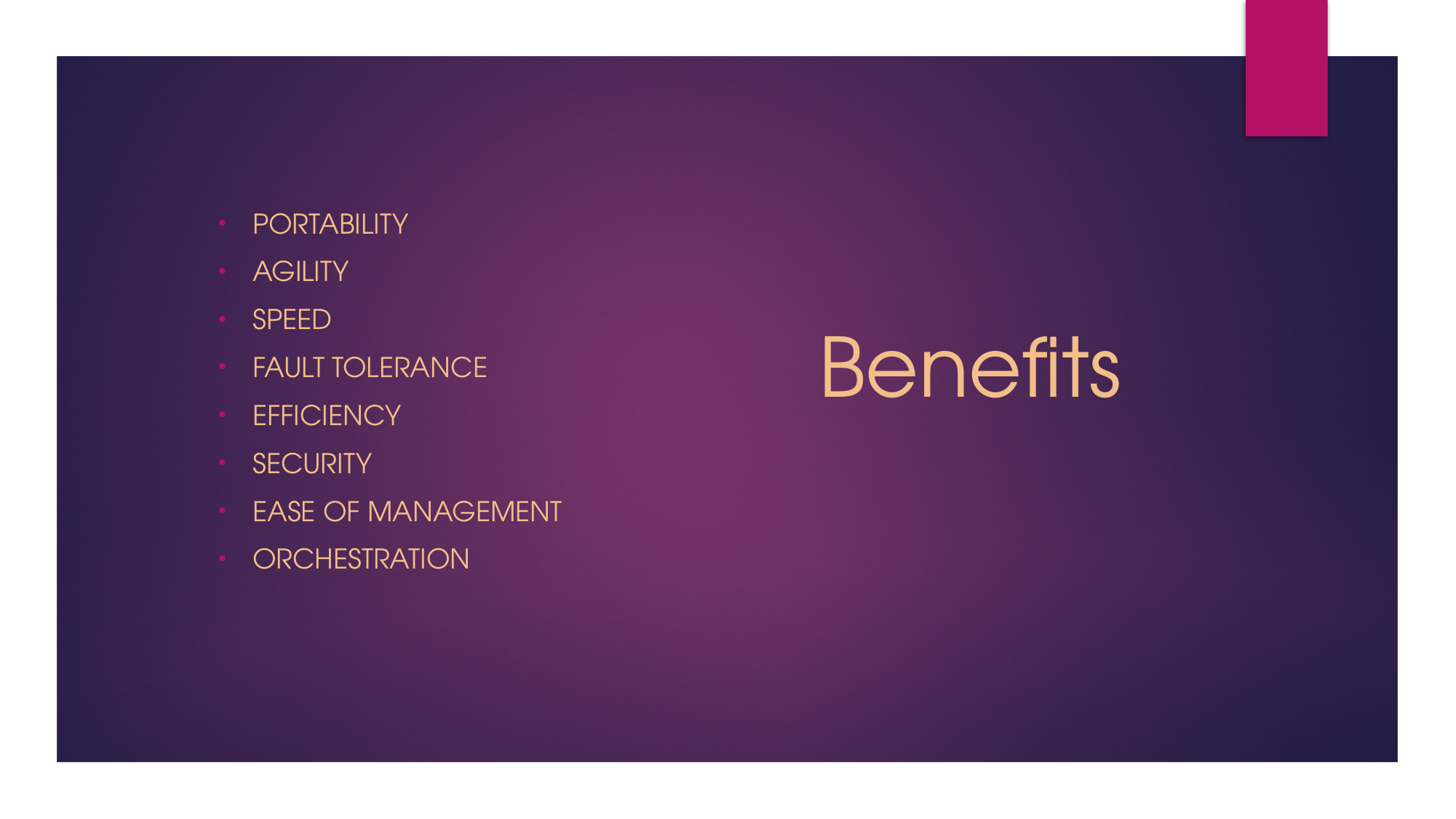

Portability
Agility
Speed
Fault tolerance
Efficiency
Security
Ease of management
orchestration
# Benefits